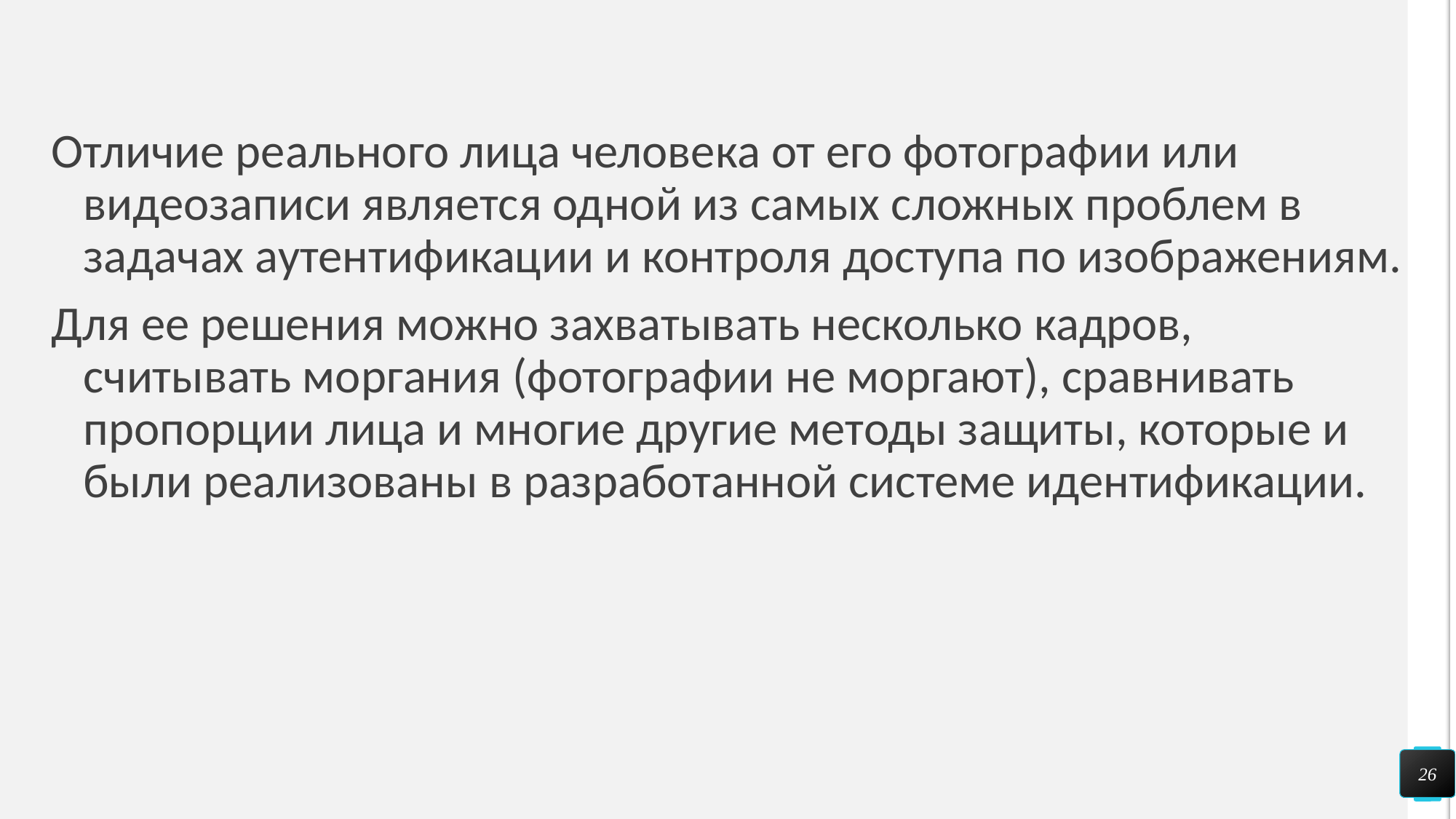

#
Отличие реального лица человека от его фотографии или видеозаписи является одной из самых сложных проблем в задачах аутентификации и контроля доступа по изображениям.
Для ее решения можно захватывать несколько кадров, считывать моргания (фотографии не моргают), сравнивать пропорции лица и многие другие методы защиты, которые и были реализованы в разработанной системе идентификации.

26